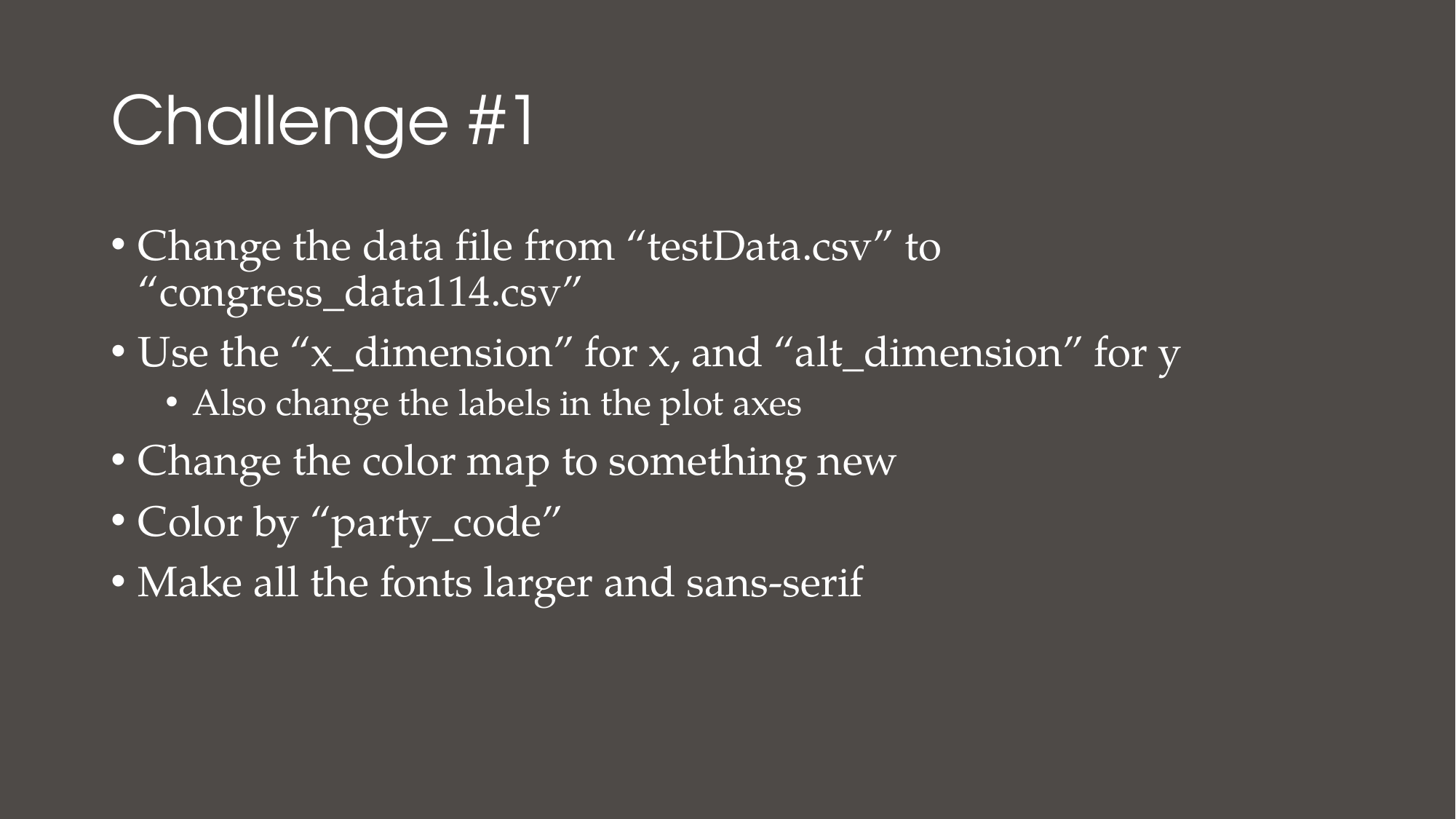

# Challenge #1
Change the data file from “testData.csv” to “congress_data114.csv”
Use the “x_dimension” for x, and “alt_dimension” for y
Also change the labels in the plot axes
Change the color map to something new
Color by “party_code”
Make all the fonts larger and sans-serif